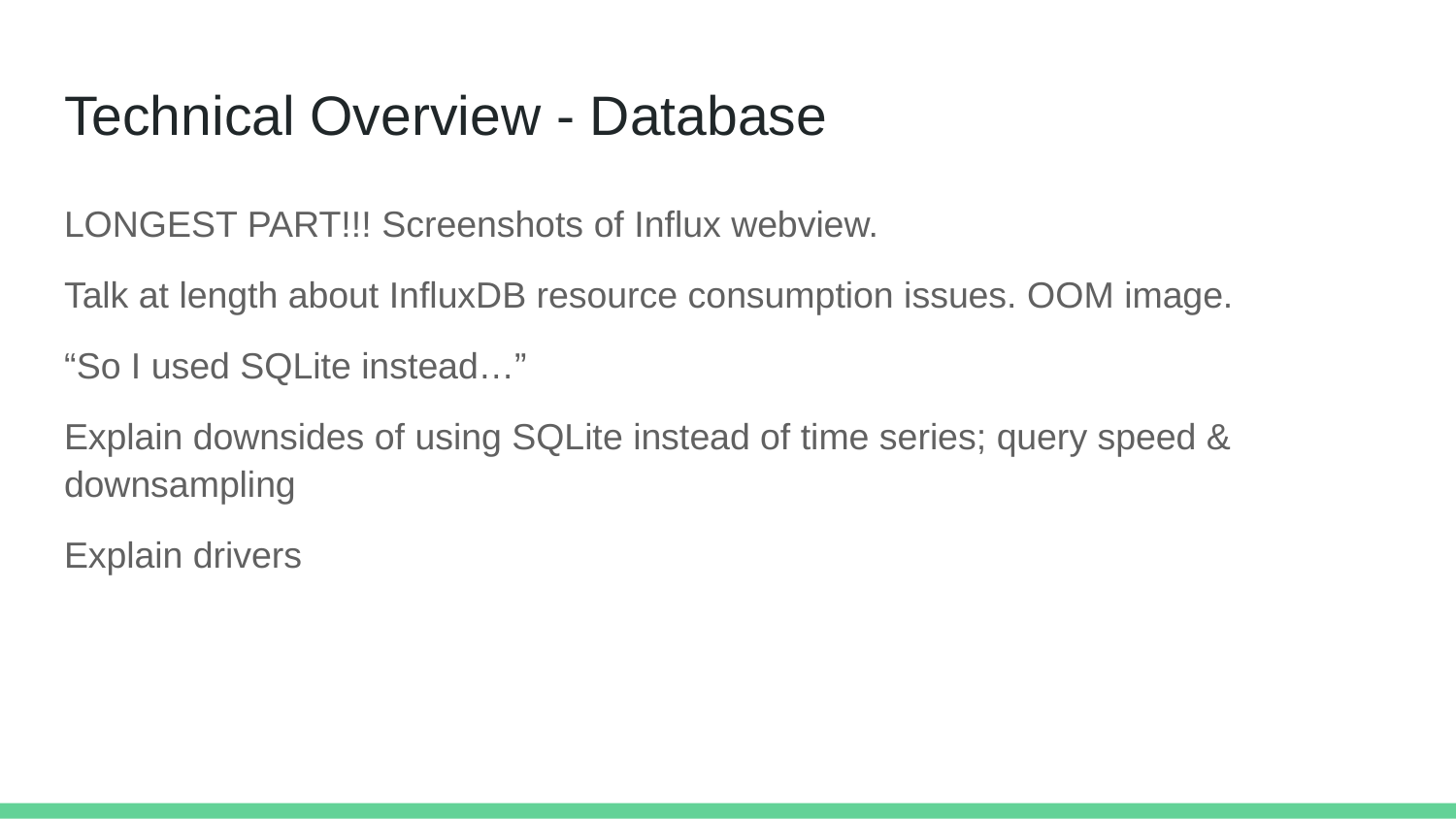

# Technical Overview - Database
LONGEST PART!!! Screenshots of Influx webview.
Talk at length about InfluxDB resource consumption issues. OOM image.
“So I used SQLite instead…”
Explain downsides of using SQLite instead of time series; query speed & downsampling
Explain drivers